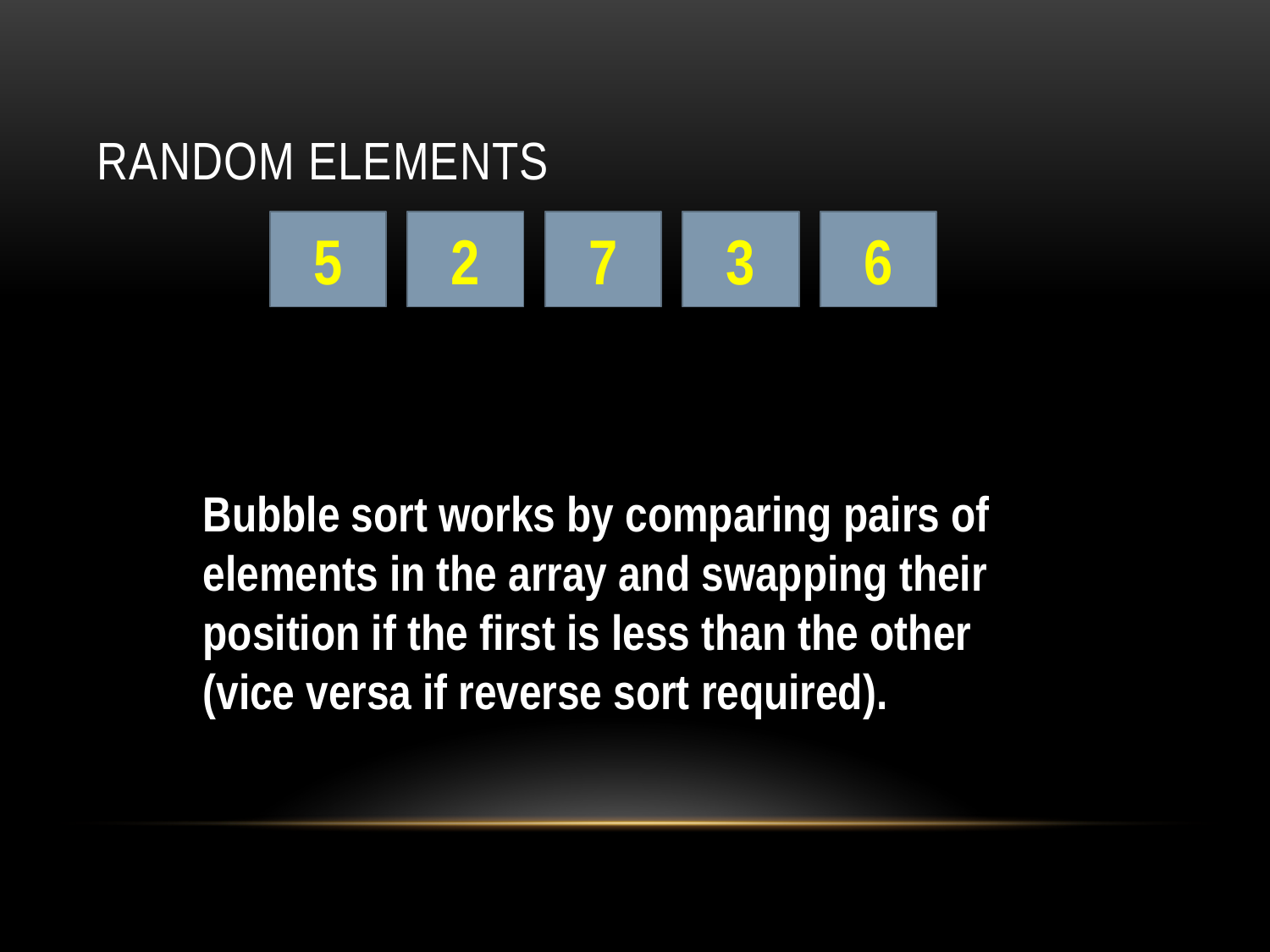

# Random Elements
5
2
7
3
6
Bubble sort works by comparing pairs of elements in the array and swapping their position if the first is less than the other (vice versa if reverse sort required).